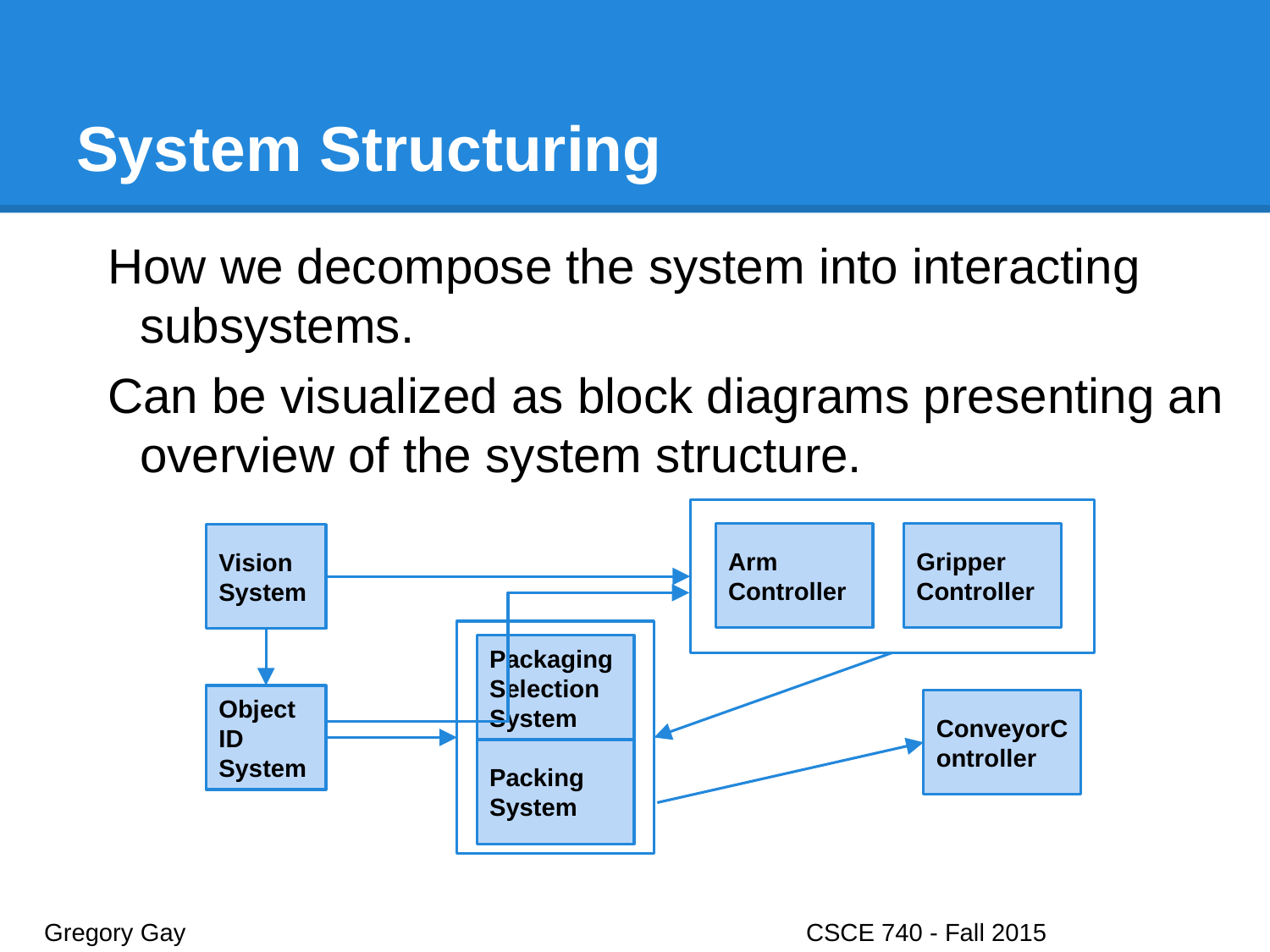

# System Structuring
How we decompose the system into interacting subsystems.
Can be visualized as block diagrams presenting an overview of the system structure.

Arm Controller
Gripper Controller
Vision System

Packaging Selection System
Object ID System
ConveyorController
Packing System
Gregory Gay					CSCE 740 - Fall 2015								12